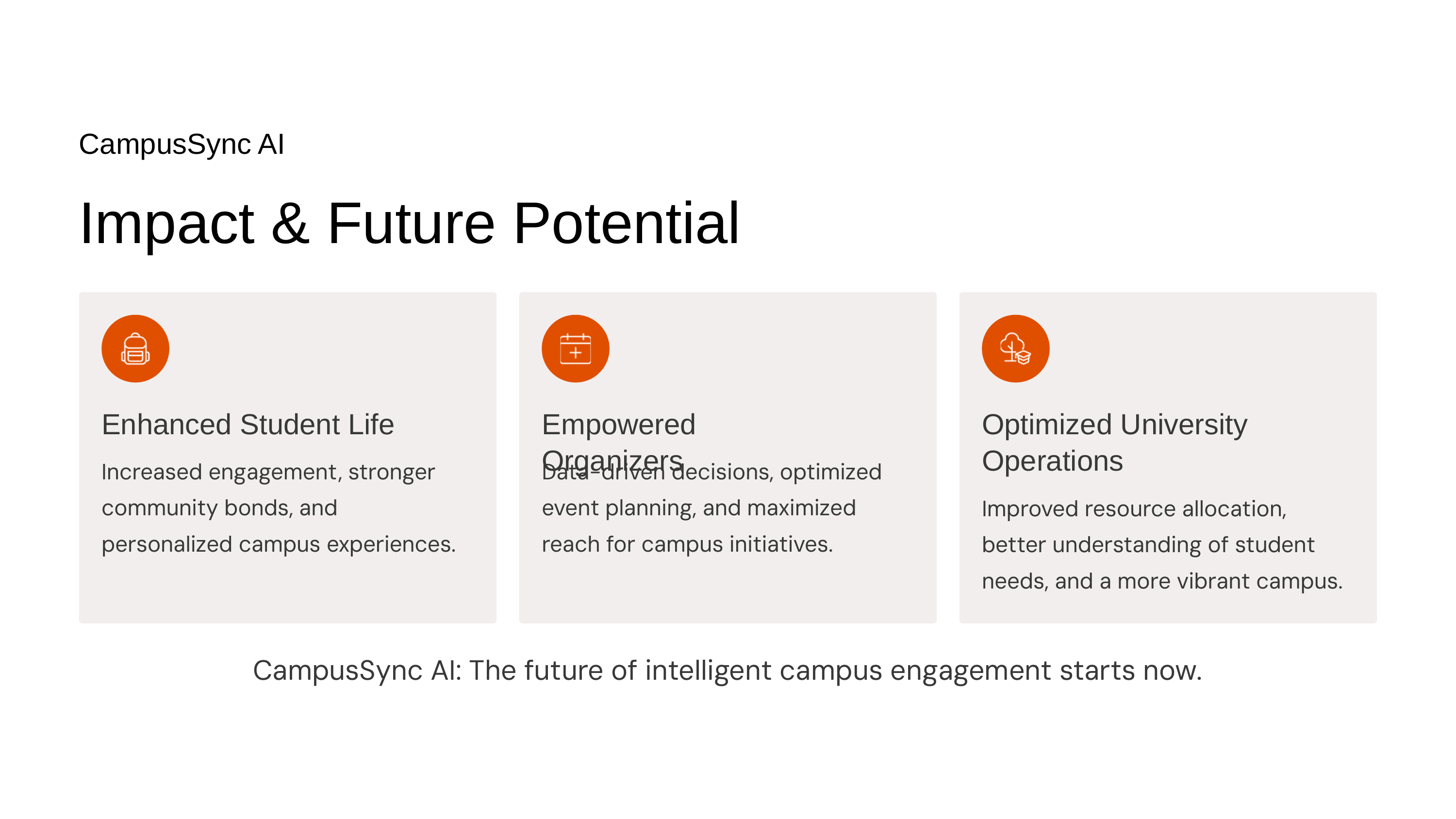

CampusSync AI
Impact & Future Potential

Enhanced Student Life
Empowered Organizers
Optimized University Operations
Increased engagement, stronger community bonds, and personalized campus experiences.
Data-driven decisions, optimized event planning, and maximized reach for campus initiatives.
Improved resource allocation, better understanding of student needs, and a more vibrant campus.
CampusSync AI: The future of intelligent campus engagement starts now.